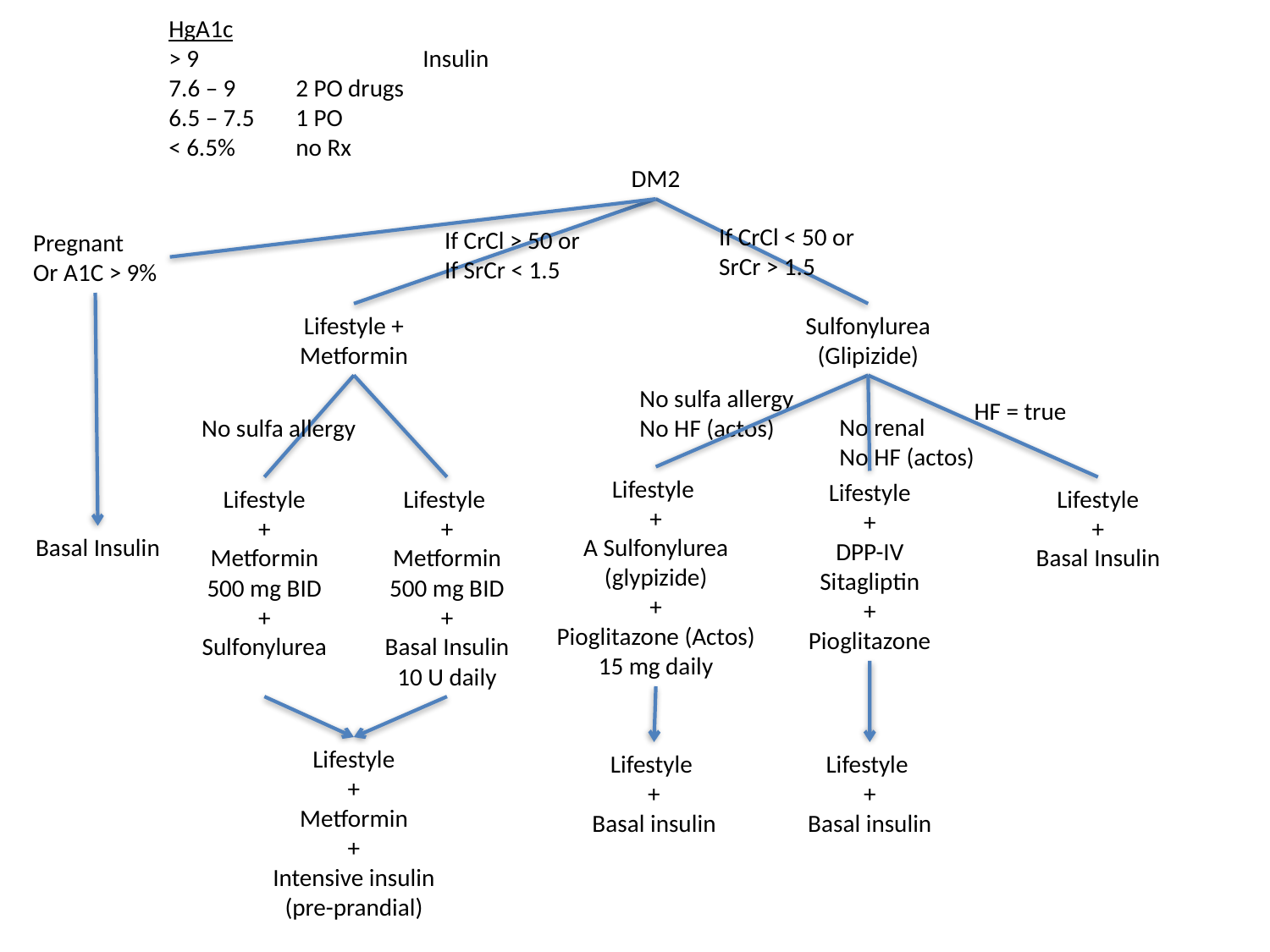

HgA1c
> 9		Insulin
7.6 – 9	2 PO drugs
6.5 – 7.5	1 PO
< 6.5%	no Rx
DM2
If CrCl < 50 or
SrCr > 1.5
If CrCl > 50 or
If SrCr < 1.5
Pregnant
Or A1C > 9%
Lifestyle +
Metformin
Sulfonylurea
(Glipizide)
No sulfa allergy
No HF (actos)
HF = true
No renal
No HF (actos)
No sulfa allergy
Lifestyle
+
A Sulfonylurea
(glypizide)
+
Pioglitazone (Actos)
15 mg daily
Lifestyle
+
DPP-IV
Sitagliptin
+
Pioglitazone
Lifestyle
+
Metformin
500 mg BID
+
Sulfonylurea

Lifestyle
+
Metformin
500 mg BID
+
Basal Insulin
10 U daily
Lifestyle
+
Basal Insulin
Basal Insulin
Lifestyle
+
Metformin
+
Intensive insulin
(pre-prandial)
Lifestyle
+
Basal insulin
Lifestyle
+
Basal insulin